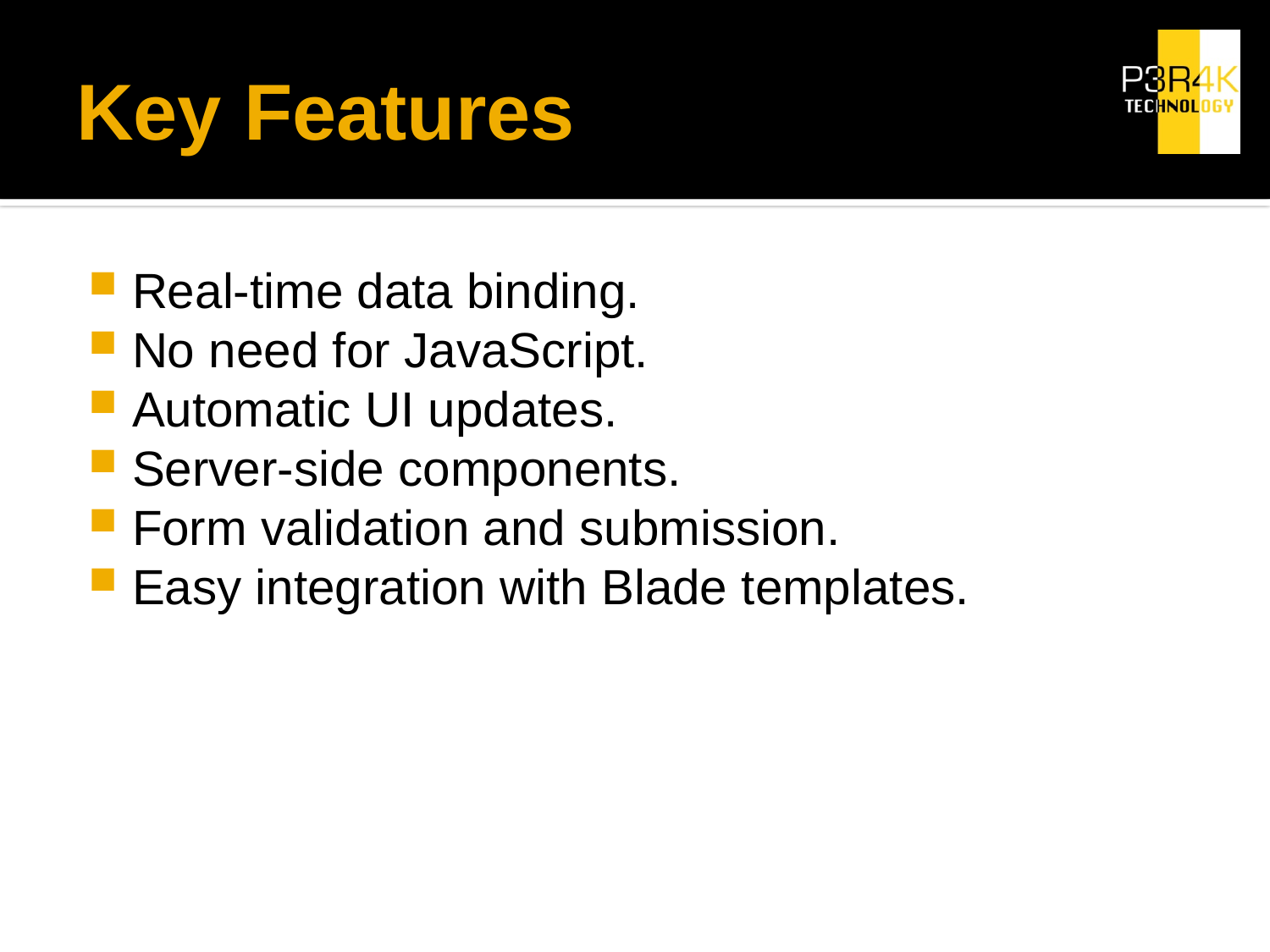

# Key Features
Real-time data binding.
No need for JavaScript.
Automatic UI updates.
Server-side components.
Form validation and submission.
Easy integration with Blade templates.